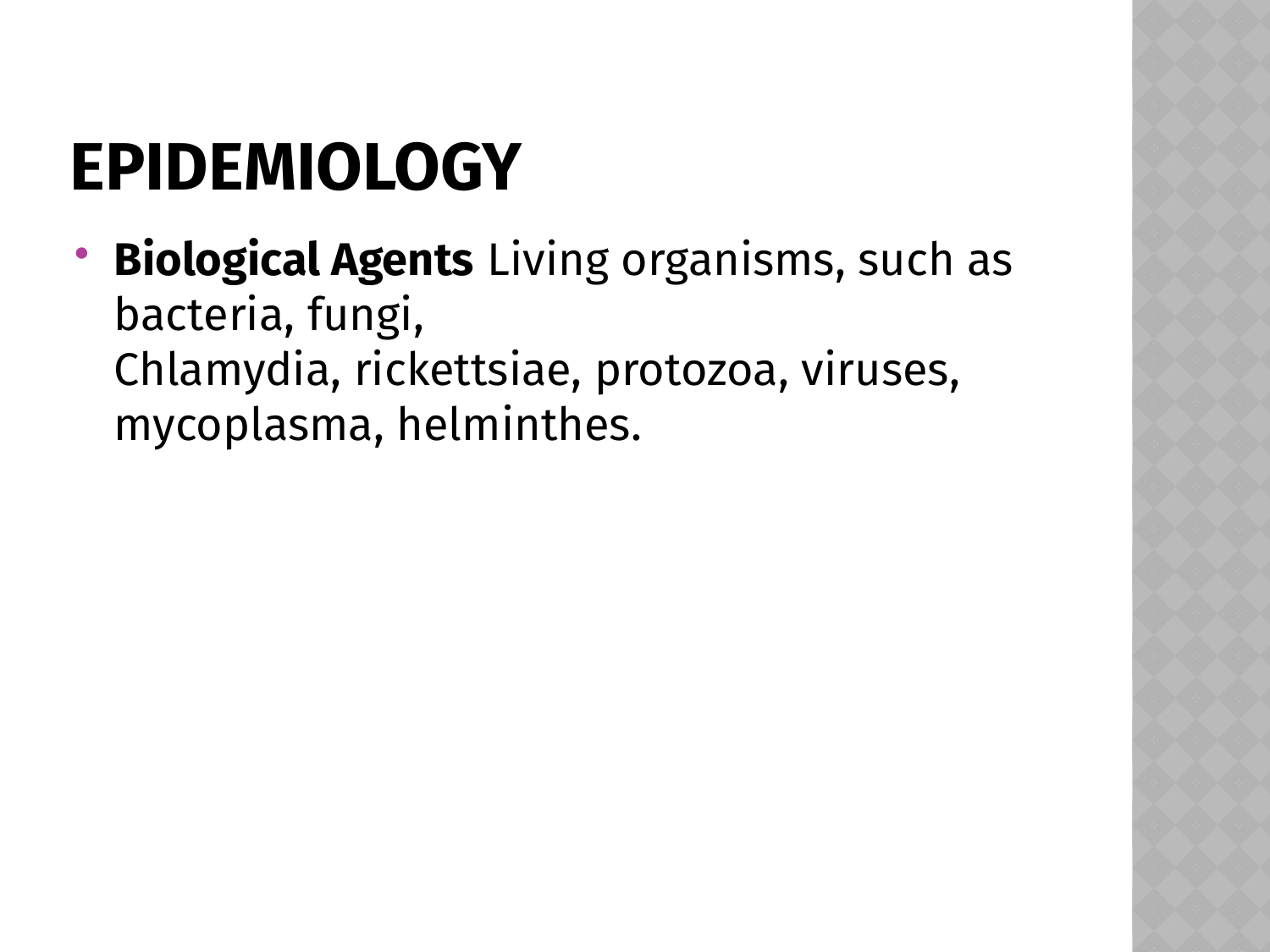

# EPIDEMIOLOGY
Biological Agents Living organisms, such as bacteria, fungi,
Chlamydia, rickettsiae, protozoa, viruses,
mycoplasma, helminthes.